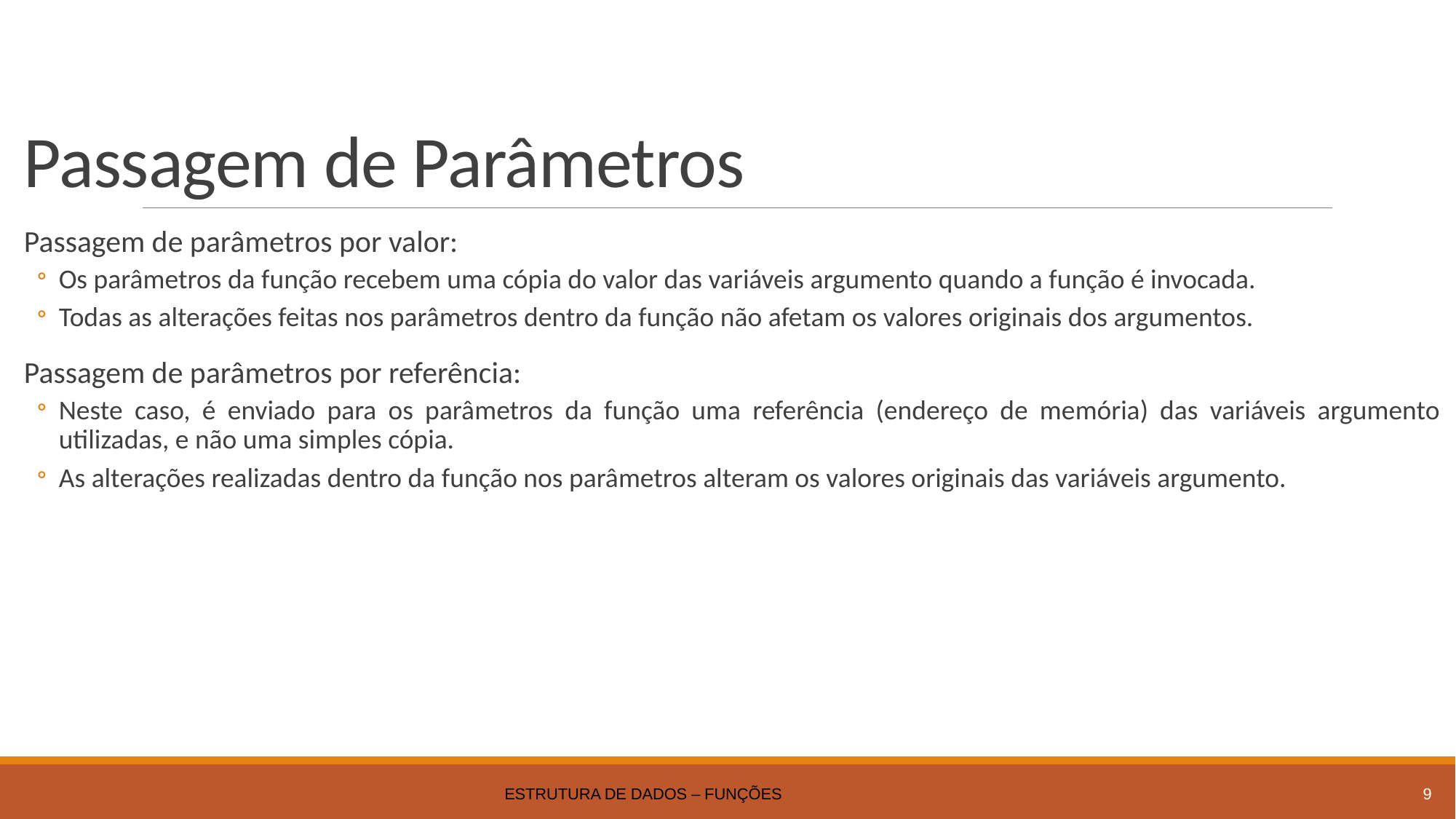

# Passagem de Parâmetros
Passagem de parâmetros por valor:
Os parâmetros da função recebem uma cópia do valor das variáveis argumento quando a função é invocada.
Todas as alterações feitas nos parâmetros dentro da função não afetam os valores originais dos argumentos.
Passagem de parâmetros por referência:
Neste caso, é enviado para os parâmetros da função uma referência (endereço de memória) das variáveis argumento utilizadas, e não uma simples cópia.
As alterações realizadas dentro da função nos parâmetros alteram os valores originais das variáveis argumento.
Estrutura de Dados – Funções
9